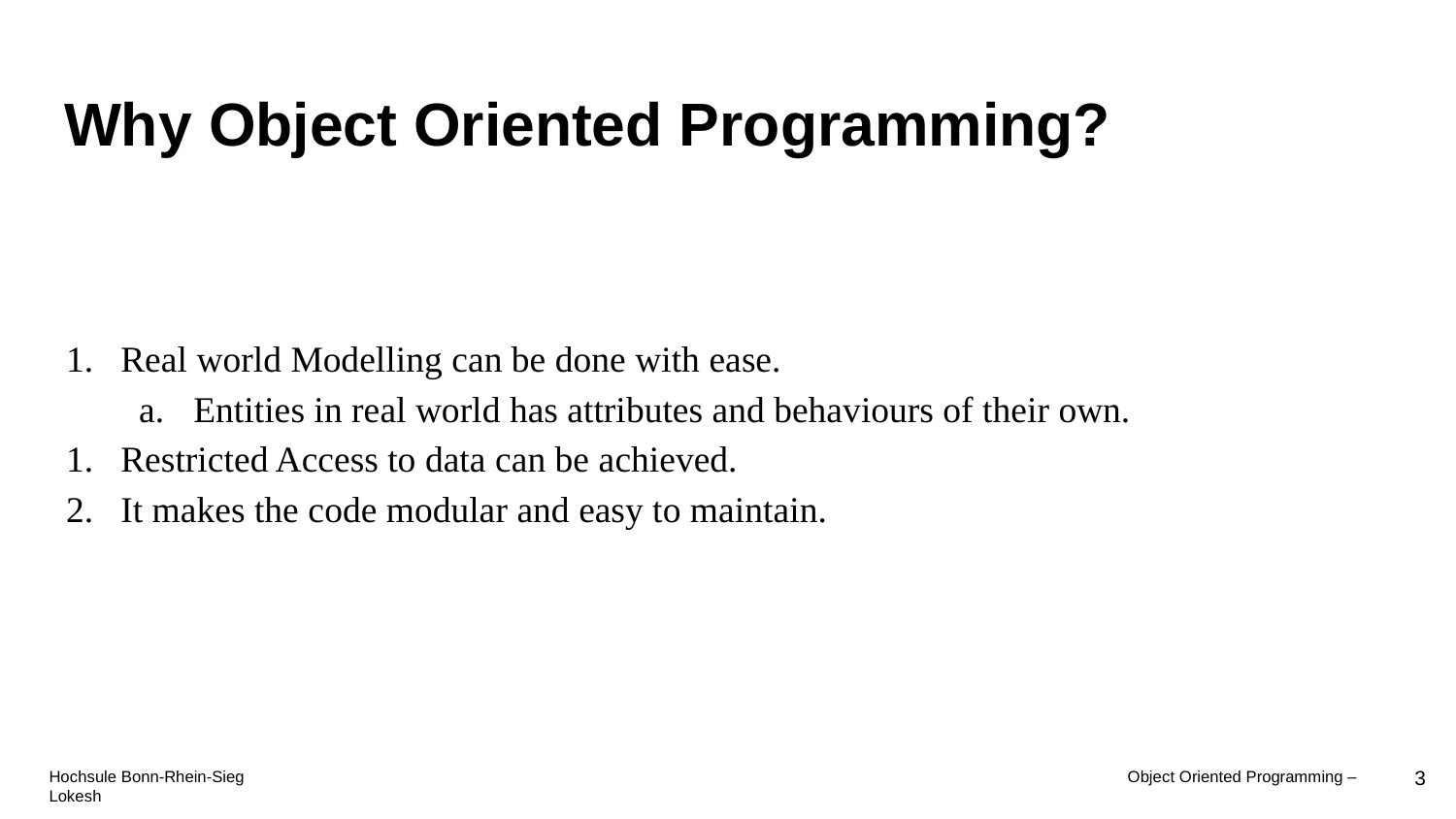

# Why Object Oriented Programming?
Real world Modelling can be done with ease.
Entities in real world has attributes and behaviours of their own.
Restricted Access to data can be achieved.
It makes the code modular and easy to maintain.
3
Hochsule Bonn-Rhein-Sieg                                                                                                                                                                                                Object Oriented Programming – Lokesh